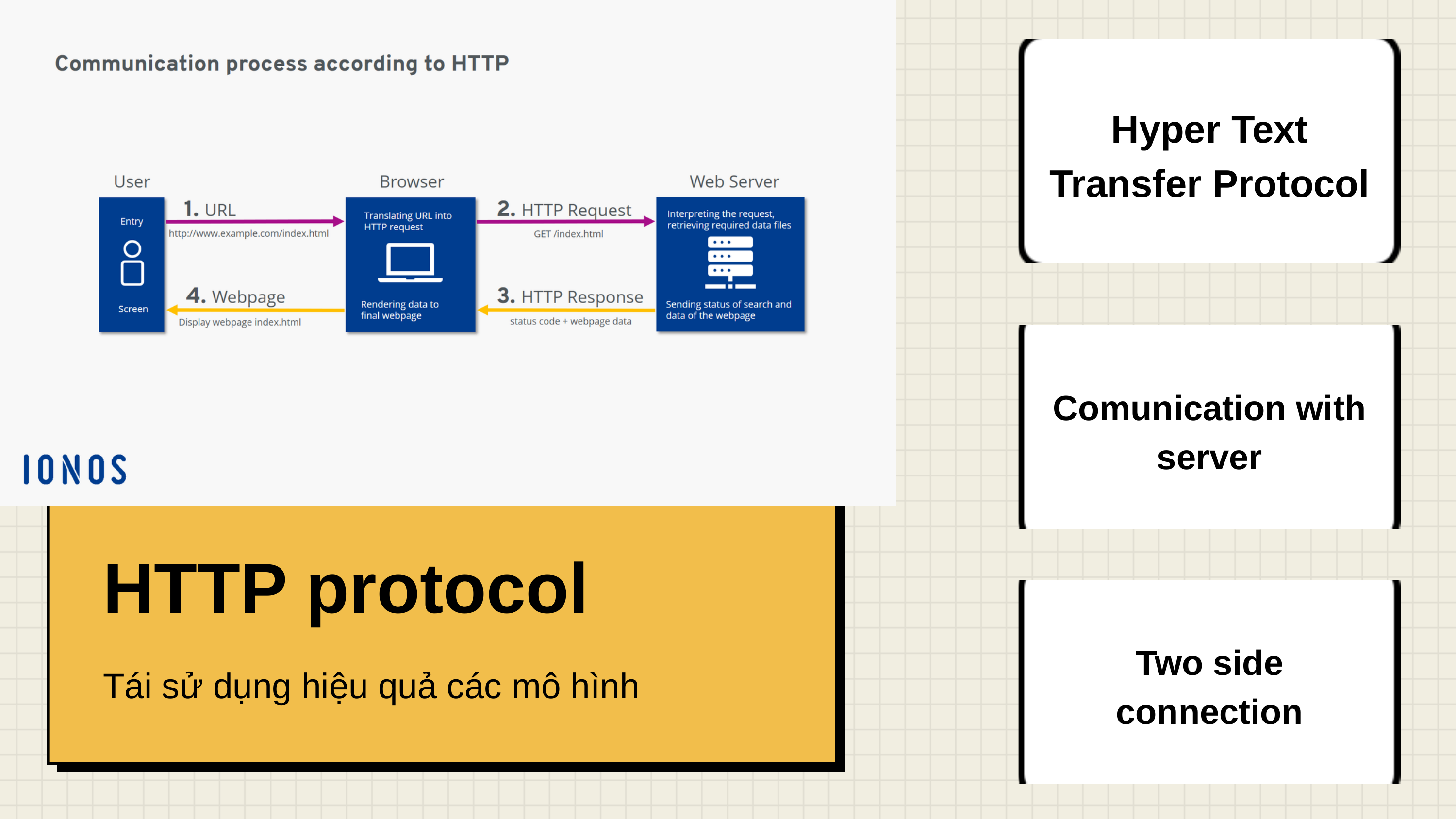

Hyper Text Transfer Protocol

Comunication with server

HTTP protocol
Tái sử dụng hiệu quả các mô hình

Two side connection